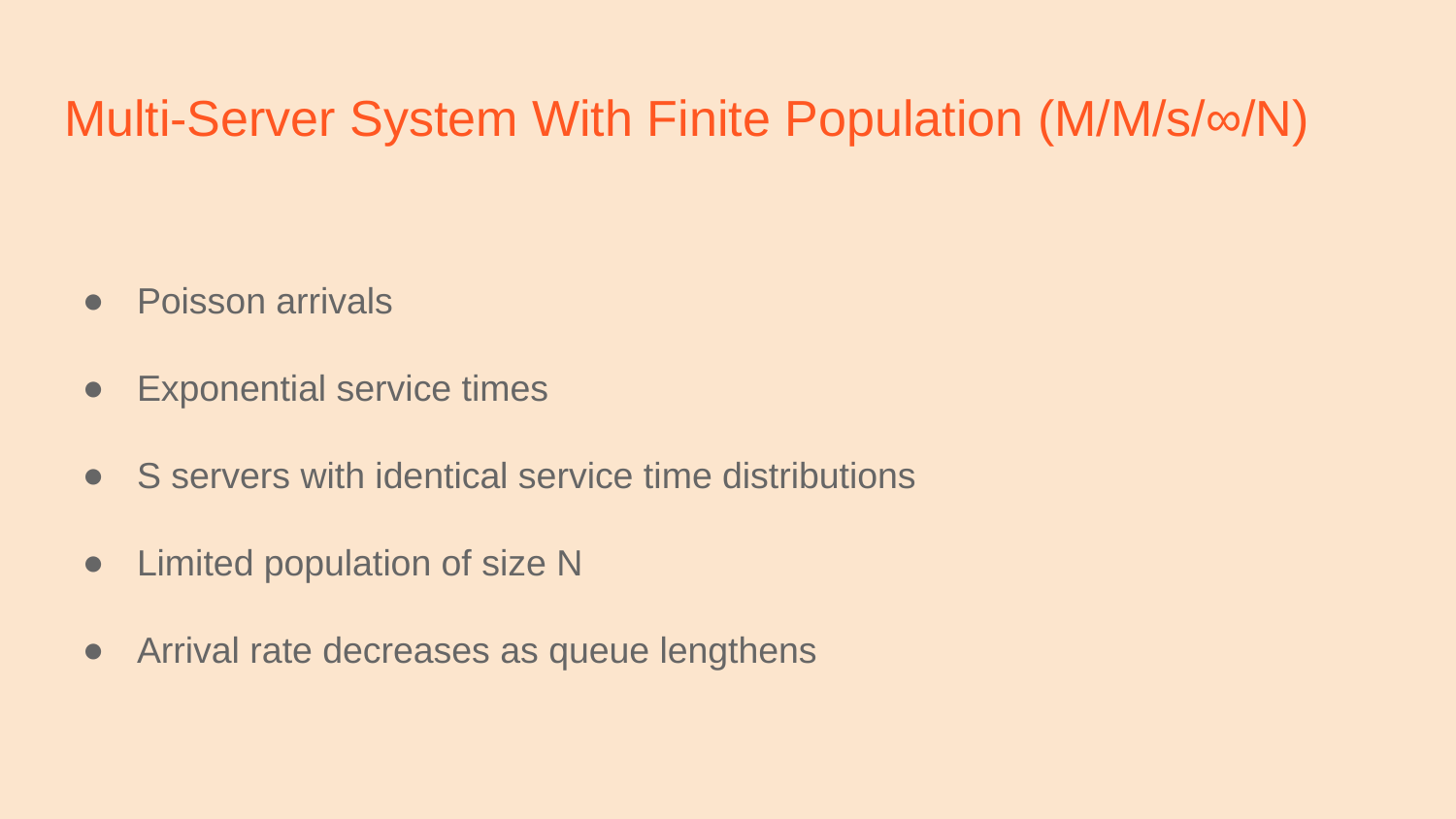

# Multi-Server System With Finite Population (M/M/s/∞/N)
Poisson arrivals
Exponential service times
S servers with identical service time distributions
Limited population of size N
Arrival rate decreases as queue lengthens